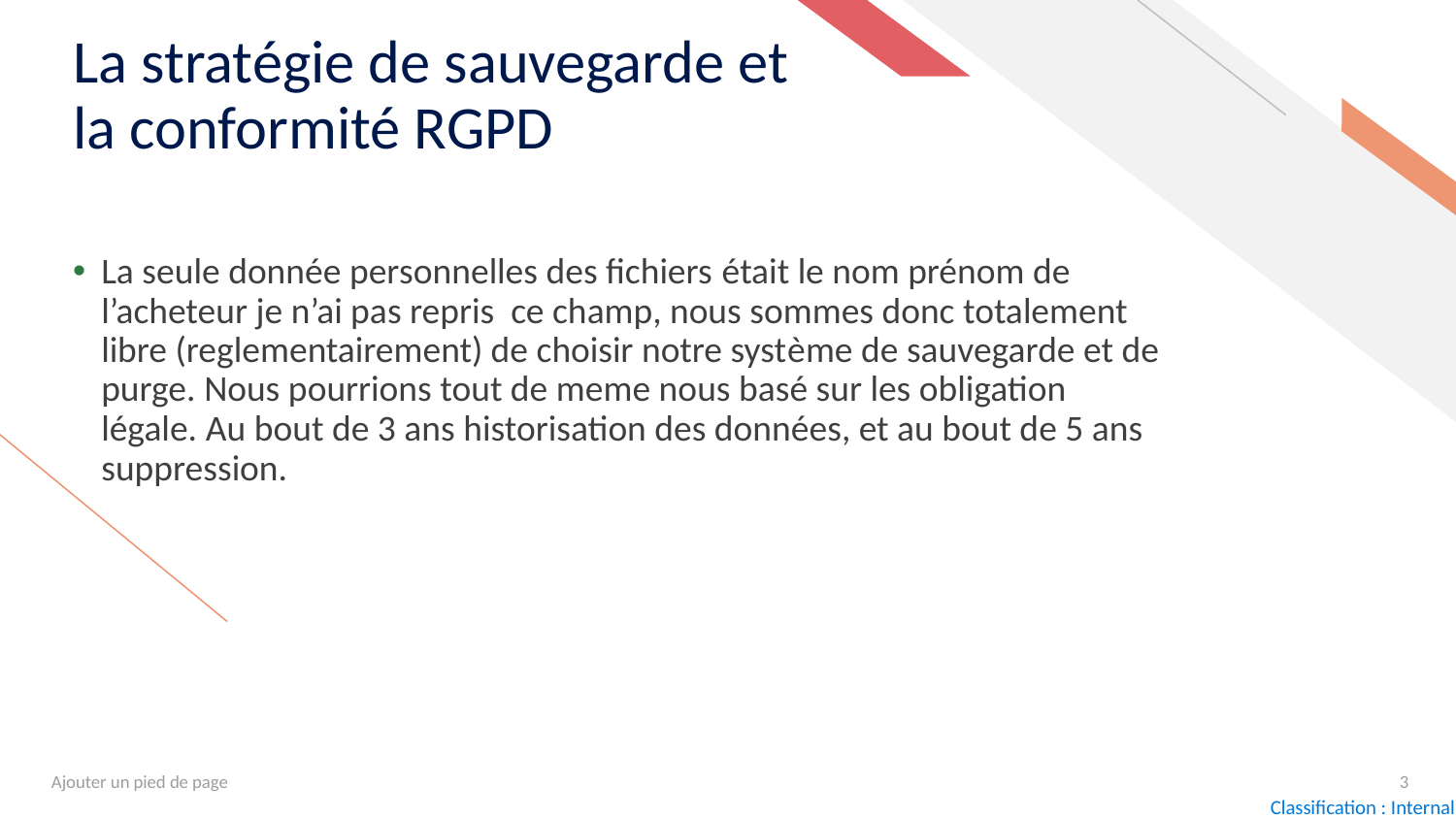

# La stratégie de sauvegarde et la conformité RGPD
La seule donnée personnelles des fichiers était le nom prénom de l’acheteur je n’ai pas repris  ce champ, nous sommes donc totalement libre (reglementairement) de choisir notre système de sauvegarde et de purge. Nous pourrions tout de meme nous basé sur les obligation légale. Au bout de 3 ans historisation des données, et au bout de 5 ans suppression.
Ajouter un pied de page
3